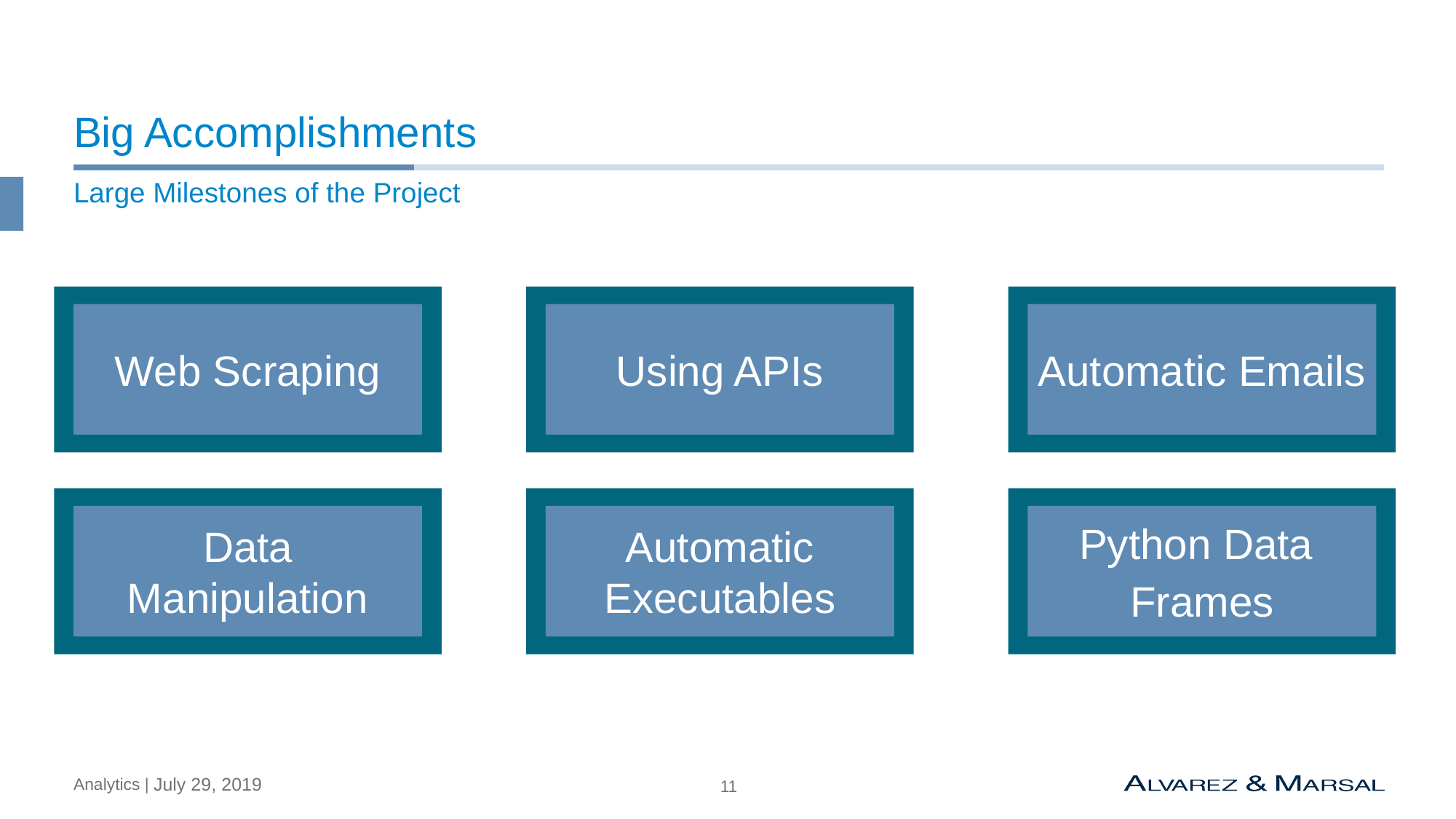

# Big Accomplishments
Large Milestones of the Project

Web Scraping
Using APIs
Automatic Emails

Data Manipulation
Automatic Executables
Python Data
Frames
July 29, 2019